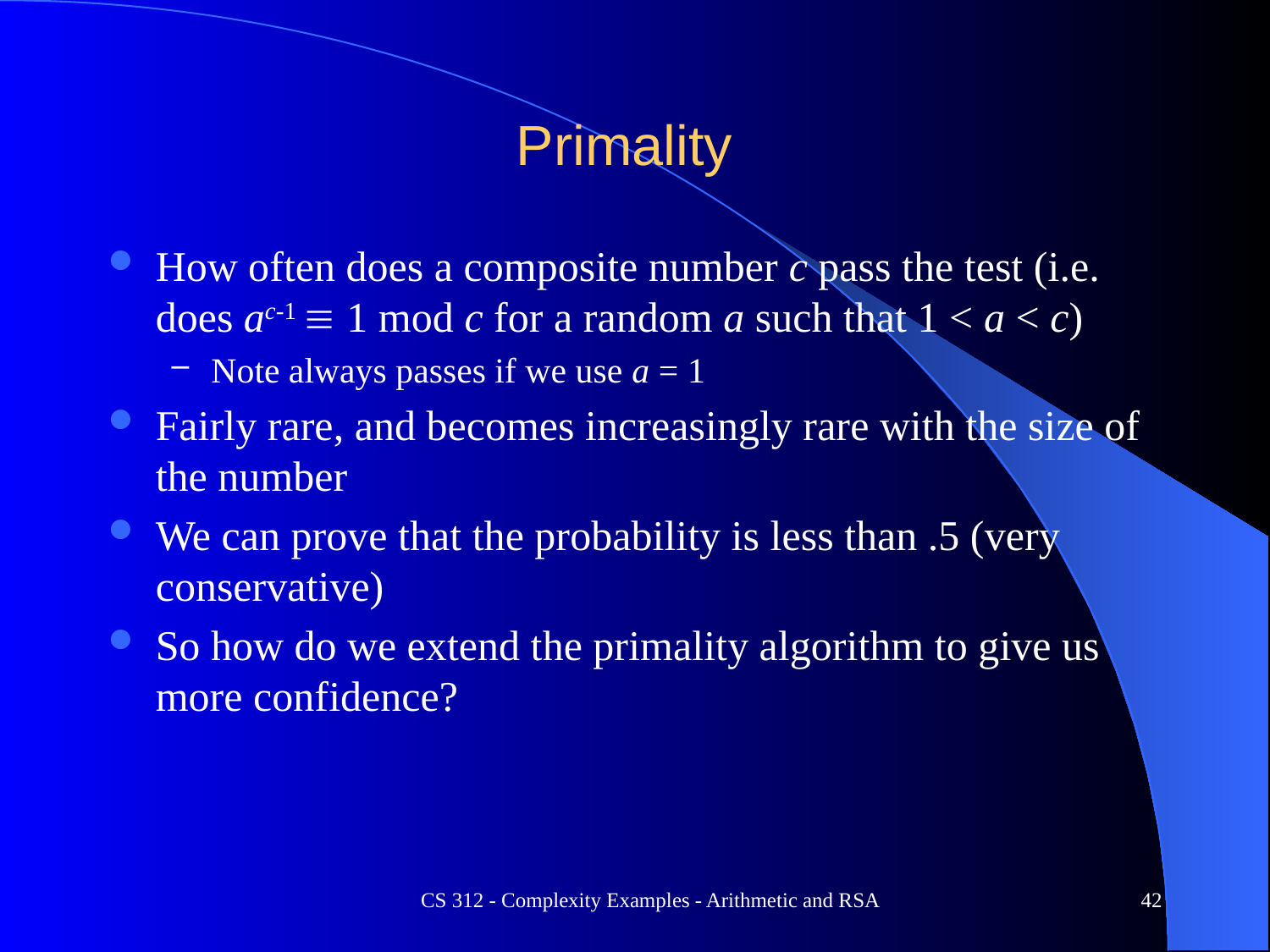

# Primality
How often does a composite number c pass the test (i.e. does ac-1 ≡ 1 mod c for a random a such that 1 < a < c)
Note always passes if we use a = 1
Fairly rare, and becomes increasingly rare with the size of the number
We can prove that the probability is less than .5 (very conservative)
So how do we extend the primality algorithm to give us more confidence?
CS 312 - Complexity Examples - Arithmetic and RSA
42